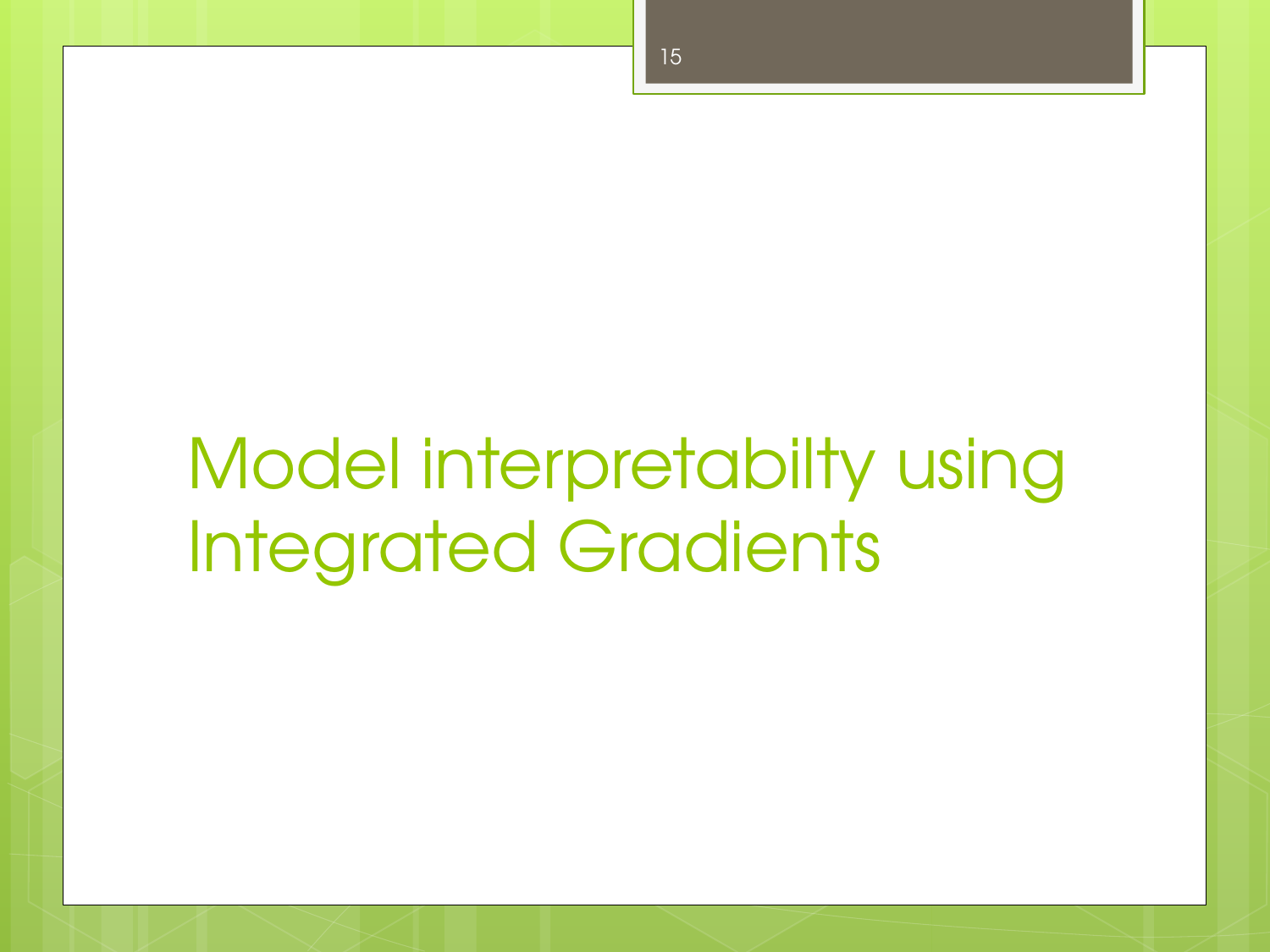

15
# Model interpretabilty using Integrated Gradients